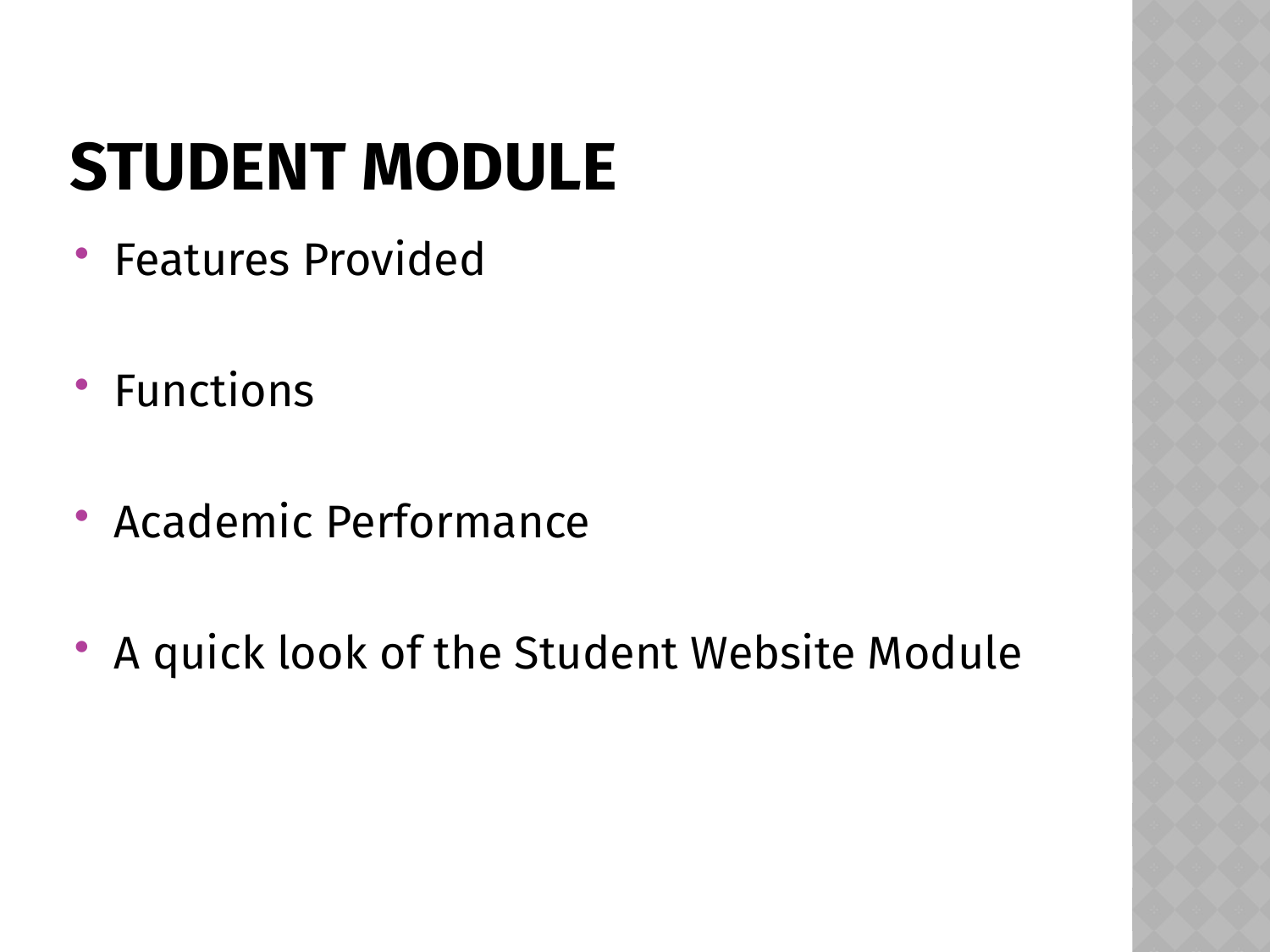

# STUDENT MODULE
Features Provided

Functions

Academic Performance

A quick look of the Student Website Module